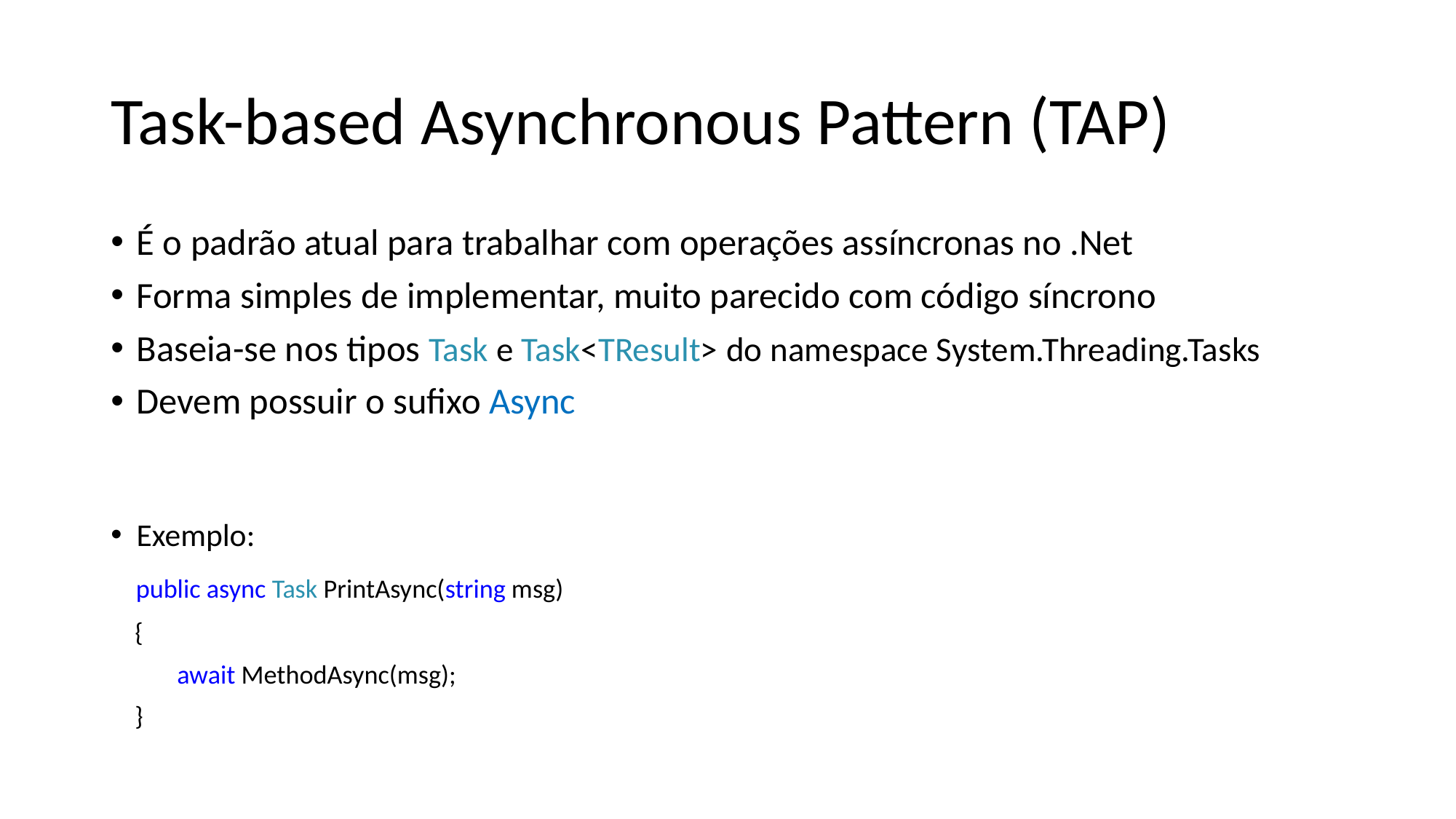

# Task-based Asynchronous Pattern (TAP)
É o padrão atual para trabalhar com operações assíncronas no .Net
Forma simples de implementar, muito parecido com código síncrono
Baseia-se nos tipos Task e Task<TResult> do namespace System.Threading.Tasks
Devem possuir o sufixo Async

Exemplo:
   public async Task PrintAsync(string msg)
    {
           await MethodAsync(msg);
    }